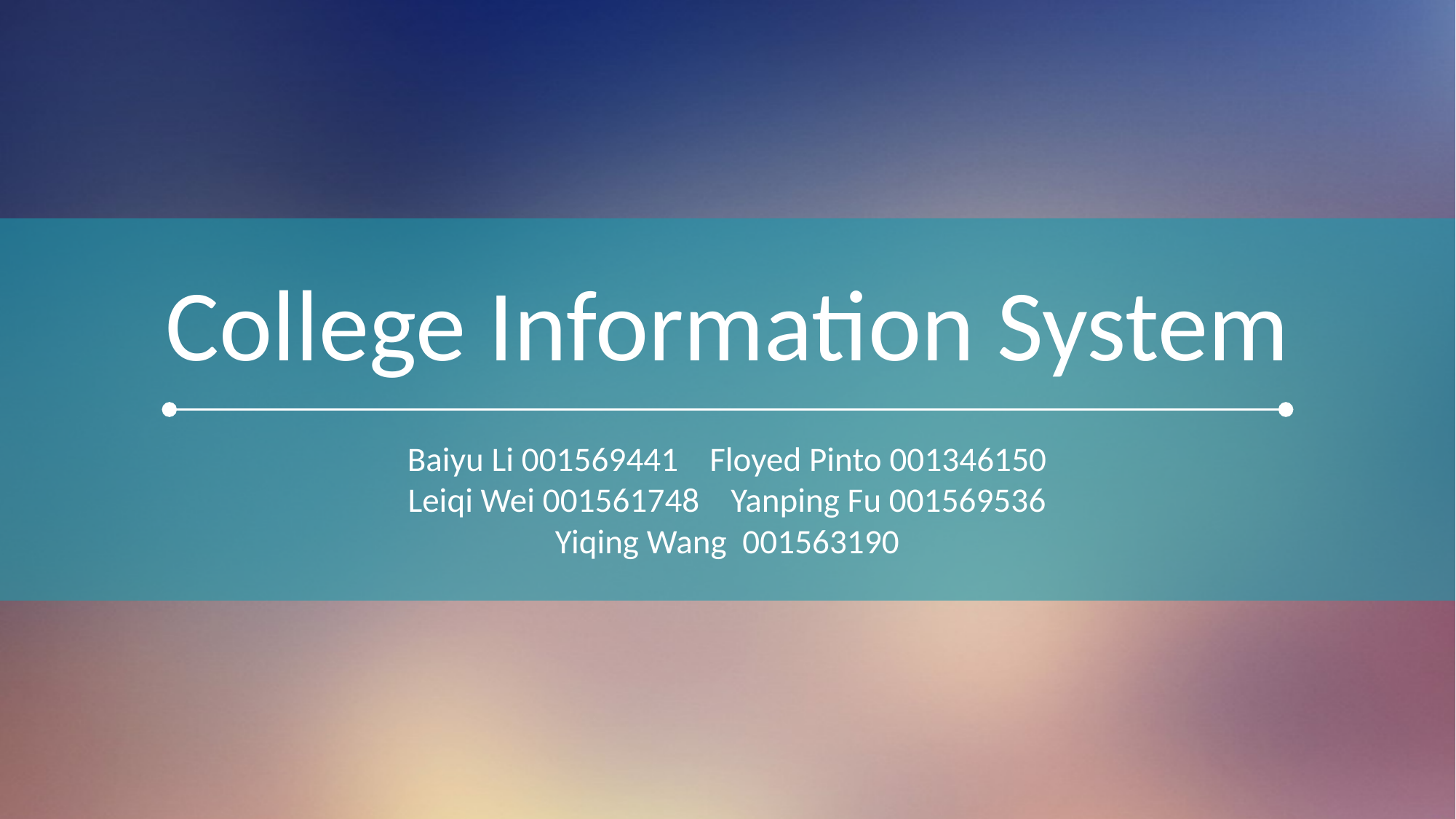

College Information System
Baiyu Li 001569441    Floyed Pinto 001346150
Leiqi Wei 001561748    Yanping Fu 001569536
Yiqing Wang  001563190